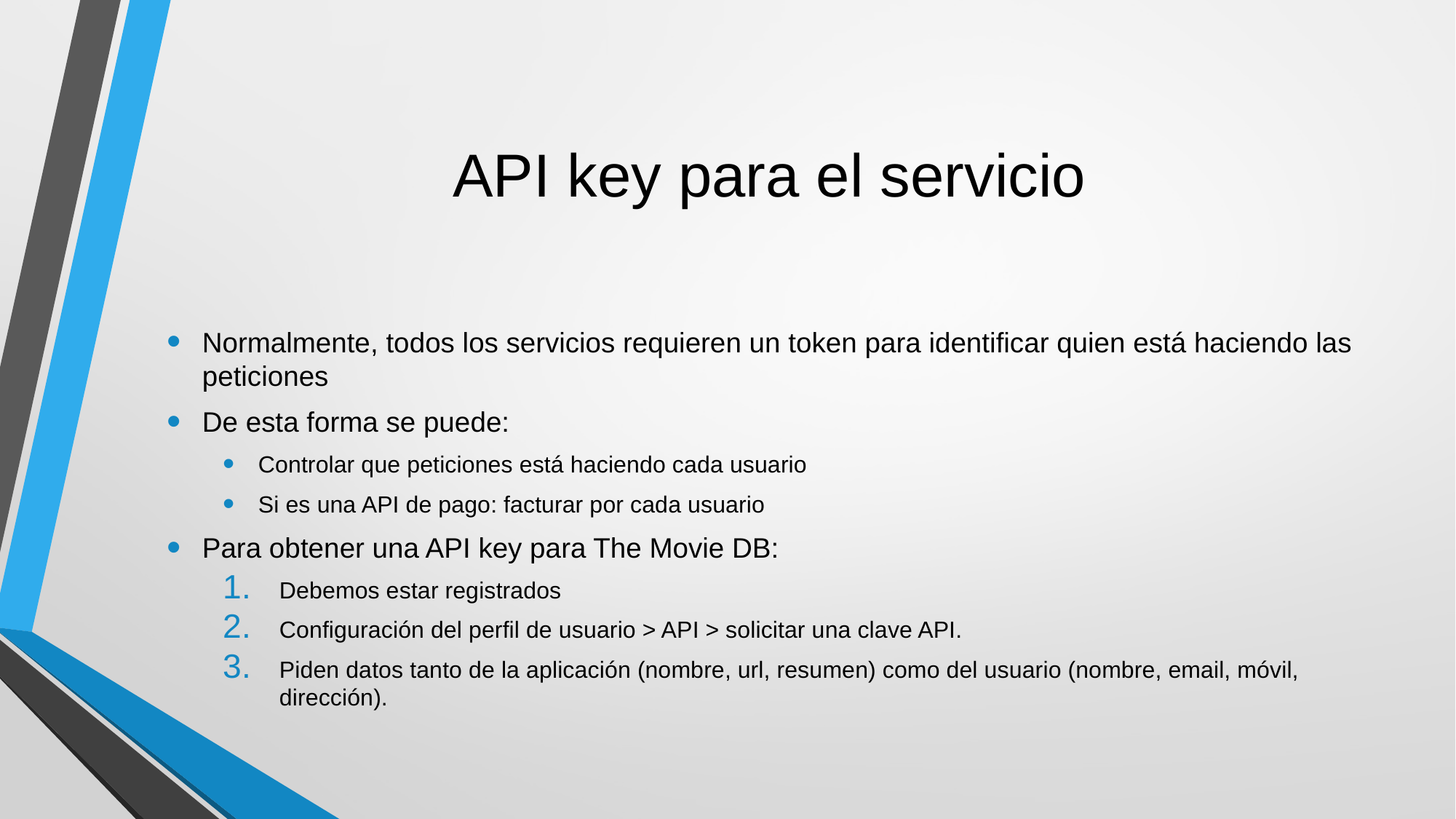

# API key para el servicio
Normalmente, todos los servicios requieren un token para identificar quien está haciendo las peticiones
De esta forma se puede:
Controlar que peticiones está haciendo cada usuario
Si es una API de pago: facturar por cada usuario
Para obtener una API key para The Movie DB:
Debemos estar registrados
Configuración del perfil de usuario > API > solicitar una clave API.
Piden datos tanto de la aplicación (nombre, url, resumen) como del usuario (nombre, email, móvil, dirección).